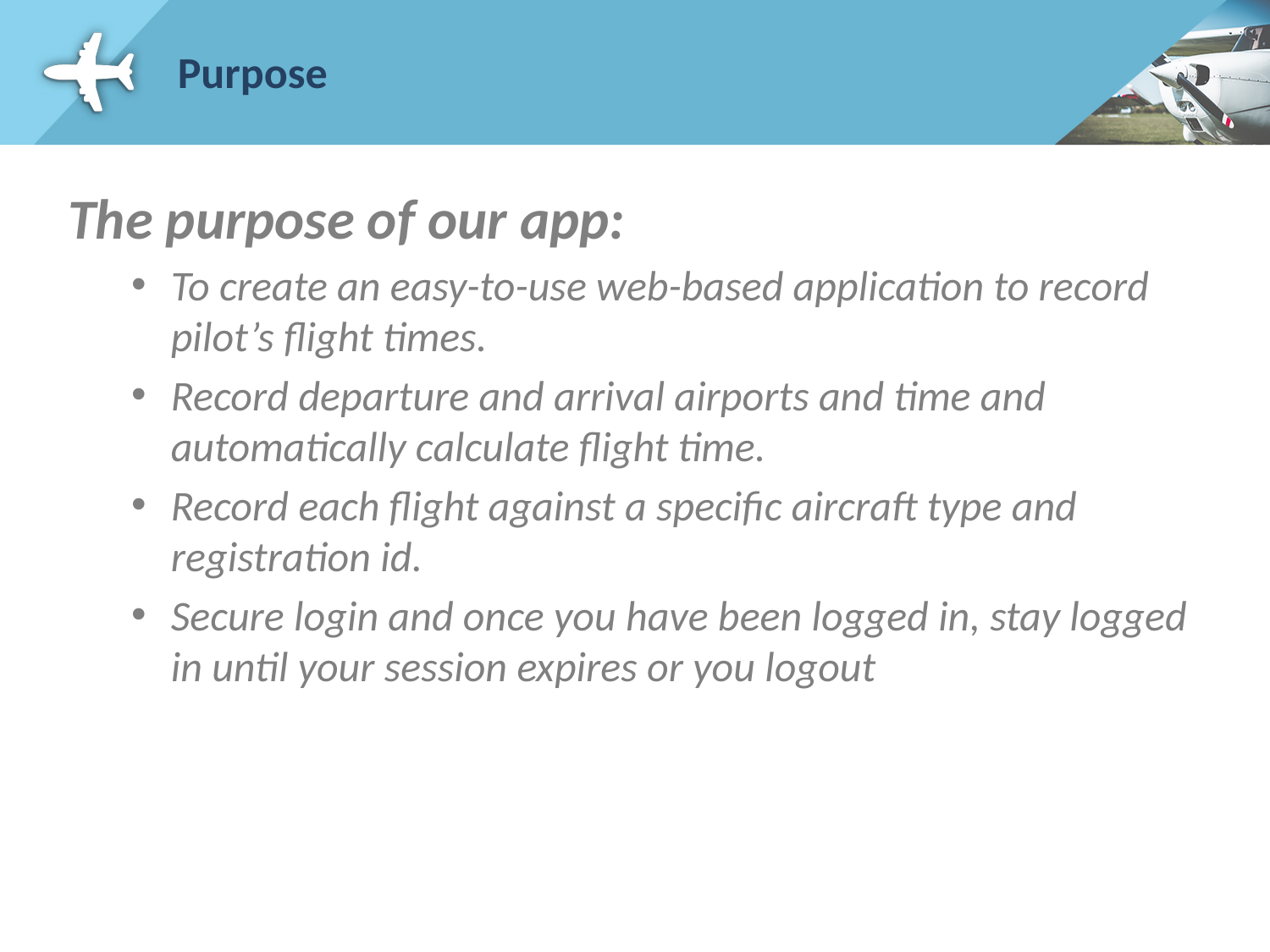

# Purpose
The purpose of our app:
To create an easy-to-use web-based application to record pilot’s flight times.
Record departure and arrival airports and time and automatically calculate flight time.
Record each flight against a specific aircraft type and registration id.
Secure login and once you have been logged in, stay logged in until your session expires or you logout